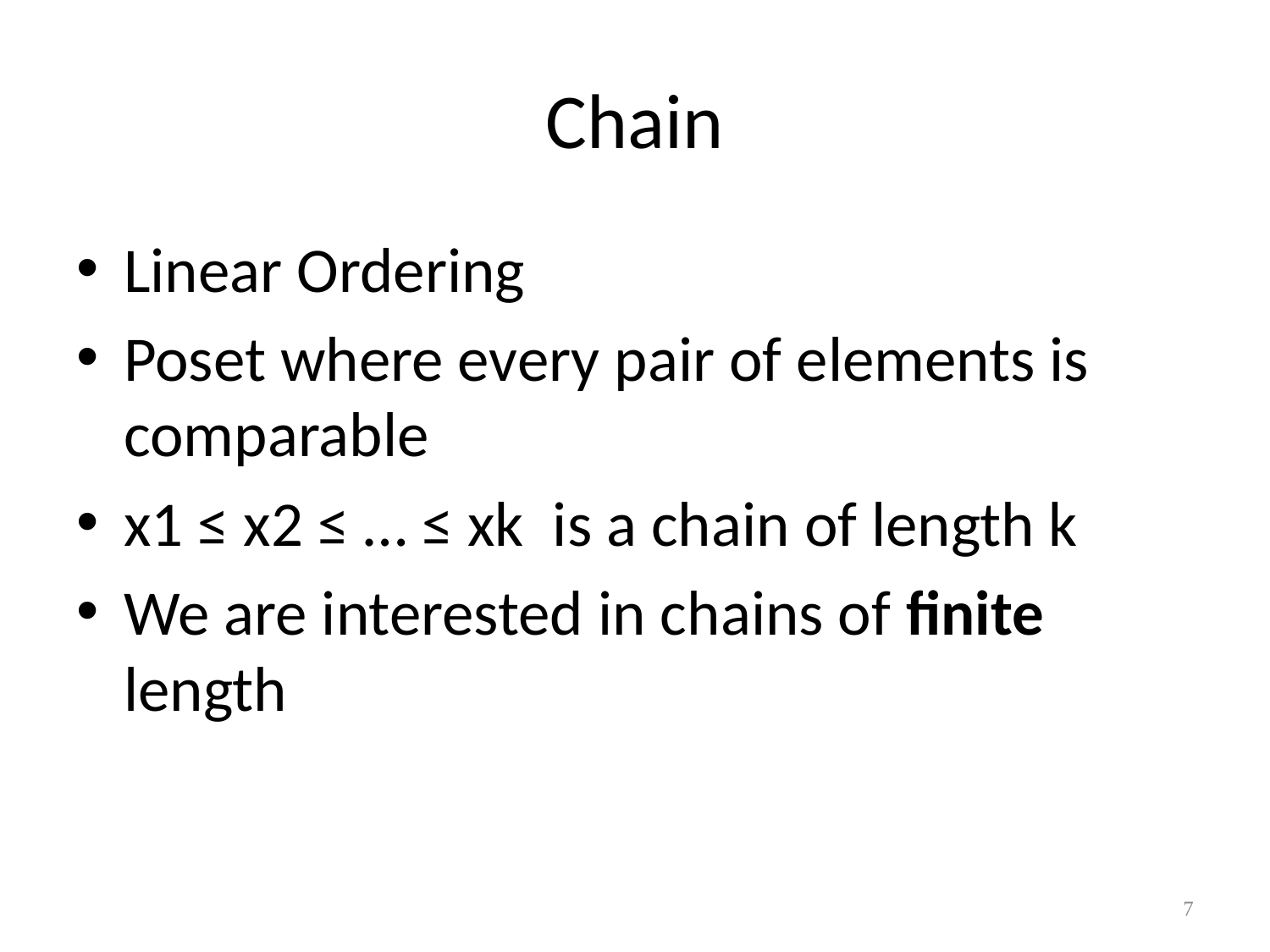

# Chain
Linear Ordering
Poset where every pair of elements is comparable
x1 ≤ x2 ≤ … ≤ xk  is a chain of length k
We are interested in chains of finite length
7